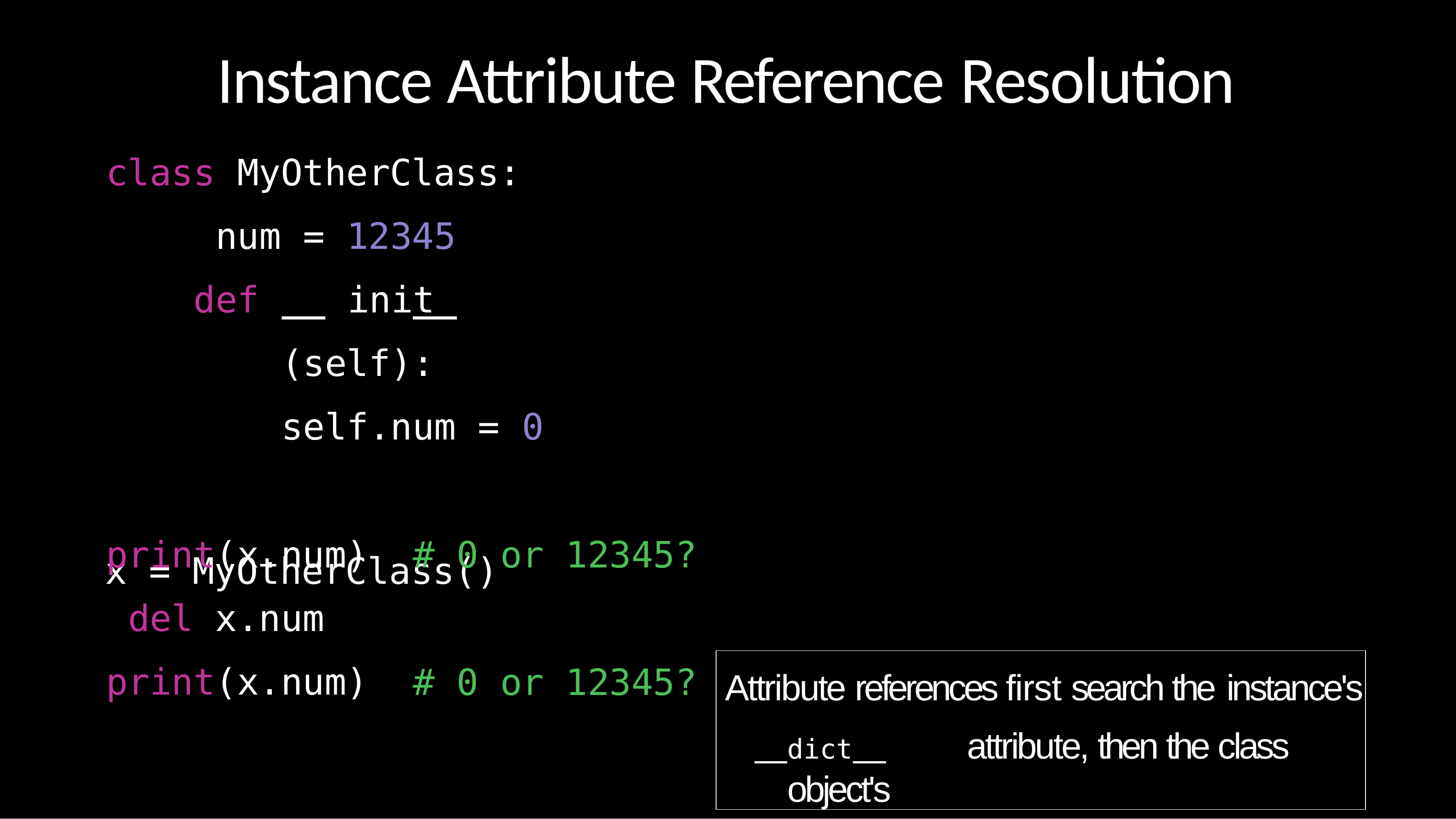

# Instance Attribute Reference Resolution
class MyOtherClass:  num = 12345
def		init	(self):  self.num = 0

x = MyOtherClass()

print(x.num)  del x.num  print(x.num)
# 0 or 12345?
Attribute references first search the instance's
dict	attribute, then the class object's
# 0 or 12345?